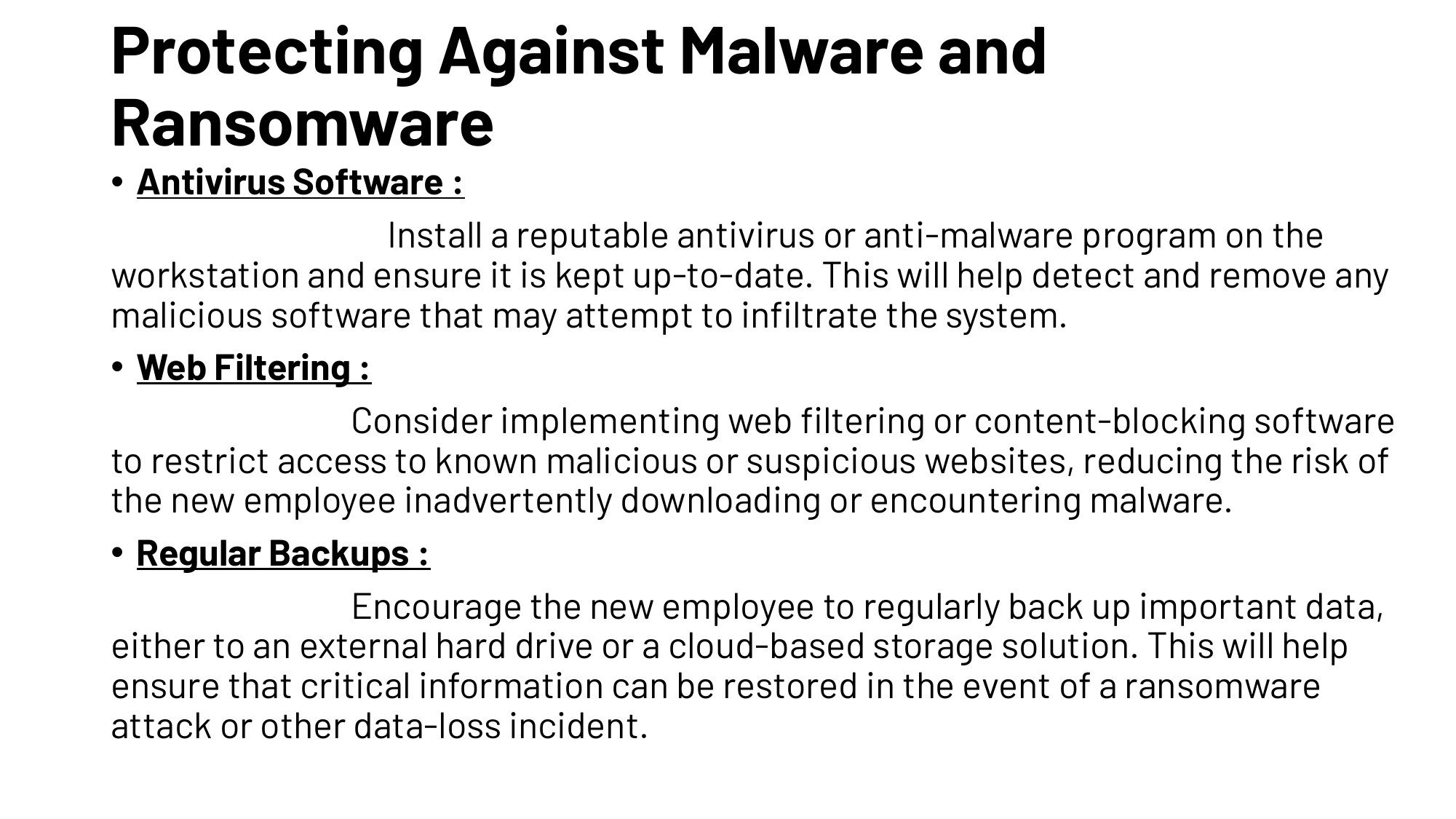

# Protecting Against Malware and Ransomware

Antivirus Software :
                                      Install a reputable antivirus or anti-malware program on the workstation and ensure it is kept up-to-date. This will help detect and remove any malicious software that may attempt to infiltrate the system.
Web Filtering :
                                 Consider implementing web filtering or content-blocking software to restrict access to known malicious or suspicious websites, reducing the risk of the new employee inadvertently downloading or encountering malware.
Regular Backups :
                                 Encourage the new employee to regularly back up important data, either to an external hard drive or a cloud-based storage solution. This will help ensure that critical information can be restored in the event of a ransomware attack or other data-loss incident.